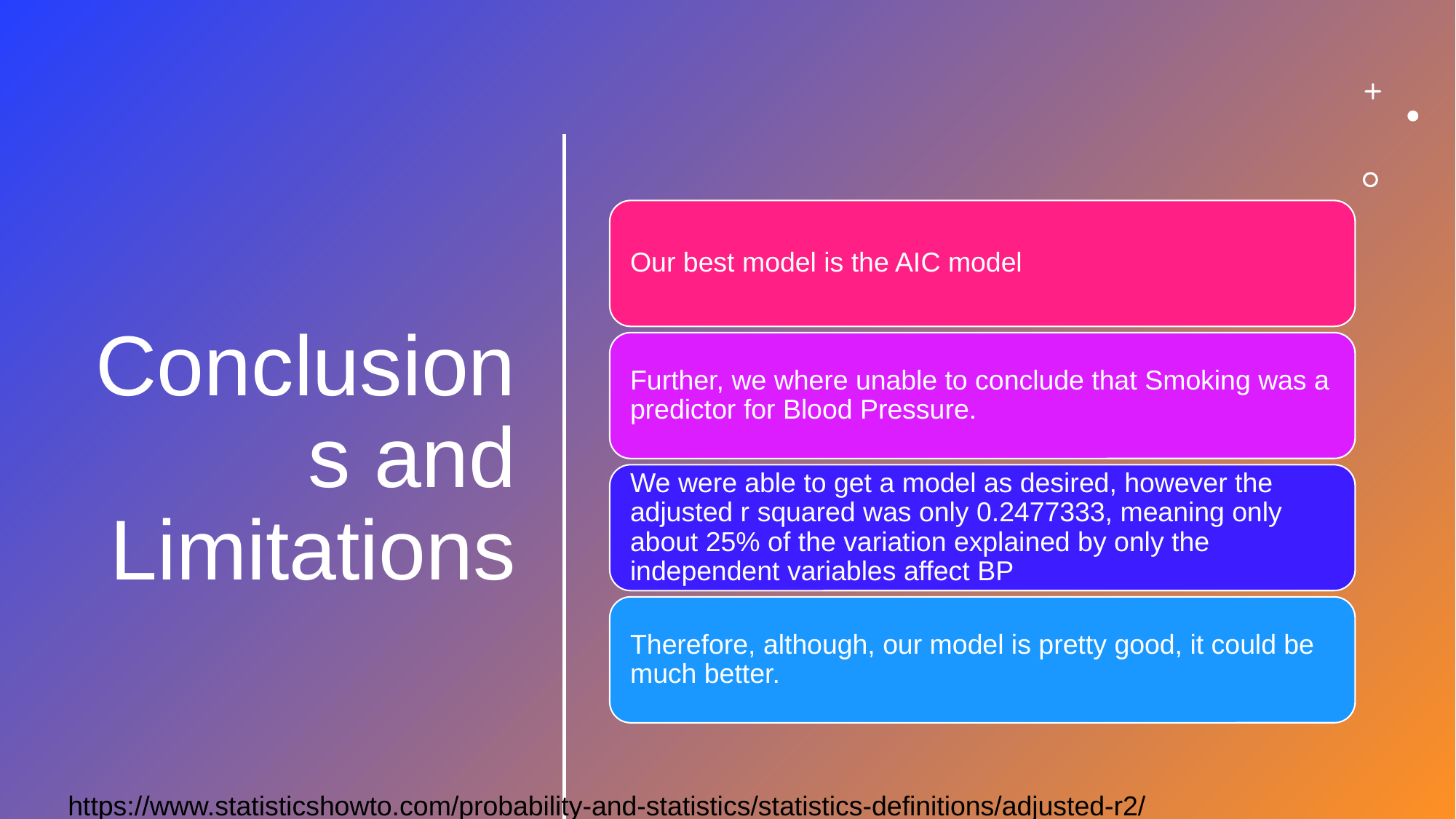

# Conclusions and Limitations
Our best model is the AIC model
Further, we where unable to conclude that Smoking was a predictor for Blood Pressure.
We were able to get a model as desired, however the adjusted r squared was only 0.2477333, meaning only about 25% of the variation explained by only the independent variables affect BP
Therefore, although, our model is pretty good, it could be much better.

https://www.statisticshowto.com/probability-and-statistics/statistics-definitions/adjusted-r2/